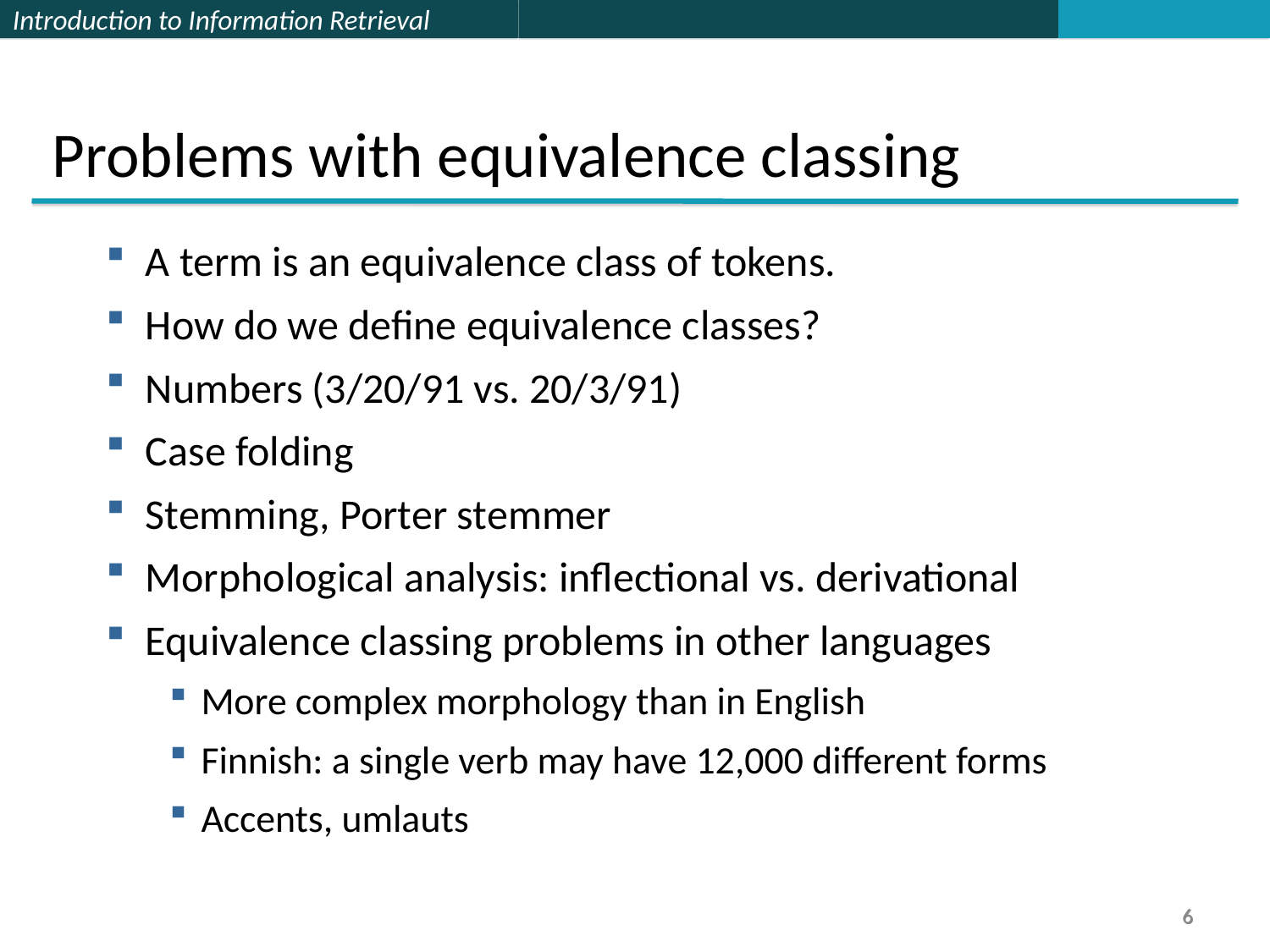

Problems with equivalence classing
A term is an equivalence class of tokens.
How do we define equivalence classes?
Numbers (3/20/91 vs. 20/3/91)
Case folding
Stemming, Porter stemmer
Morphological analysis: inflectional vs. derivational
Equivalence classing problems in other languages
More complex morphology than in English
Finnish: a single verb may have 12,000 different forms
Accents, umlauts
6
6